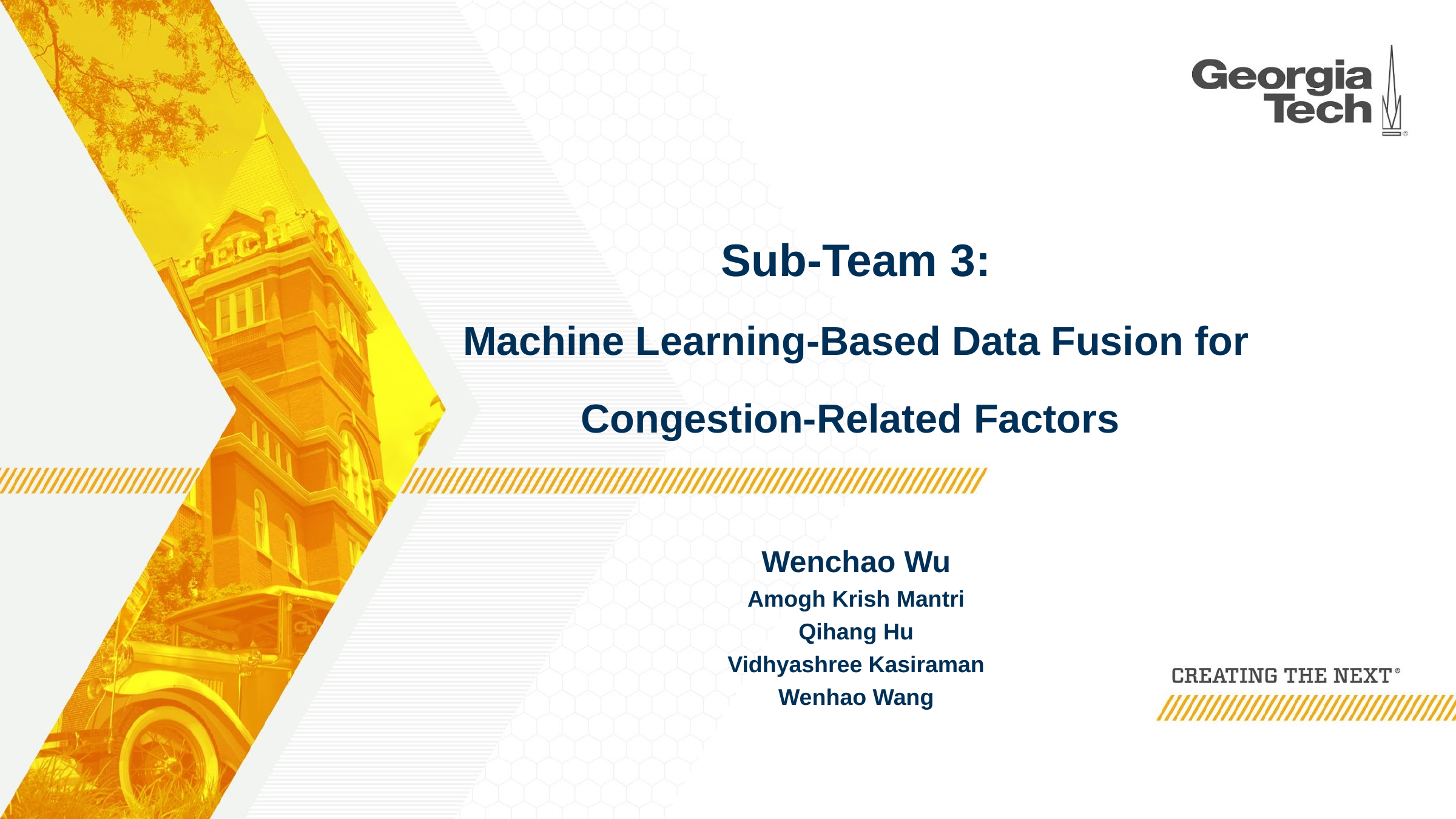

# Sub-Team 3: Machine Learning-Based Data Fusion for Congestion-Related Factors
Wenchao Wu
Amogh Krish Mantri
Qihang Hu
Vidhyashree Kasiraman
Wenhao Wang